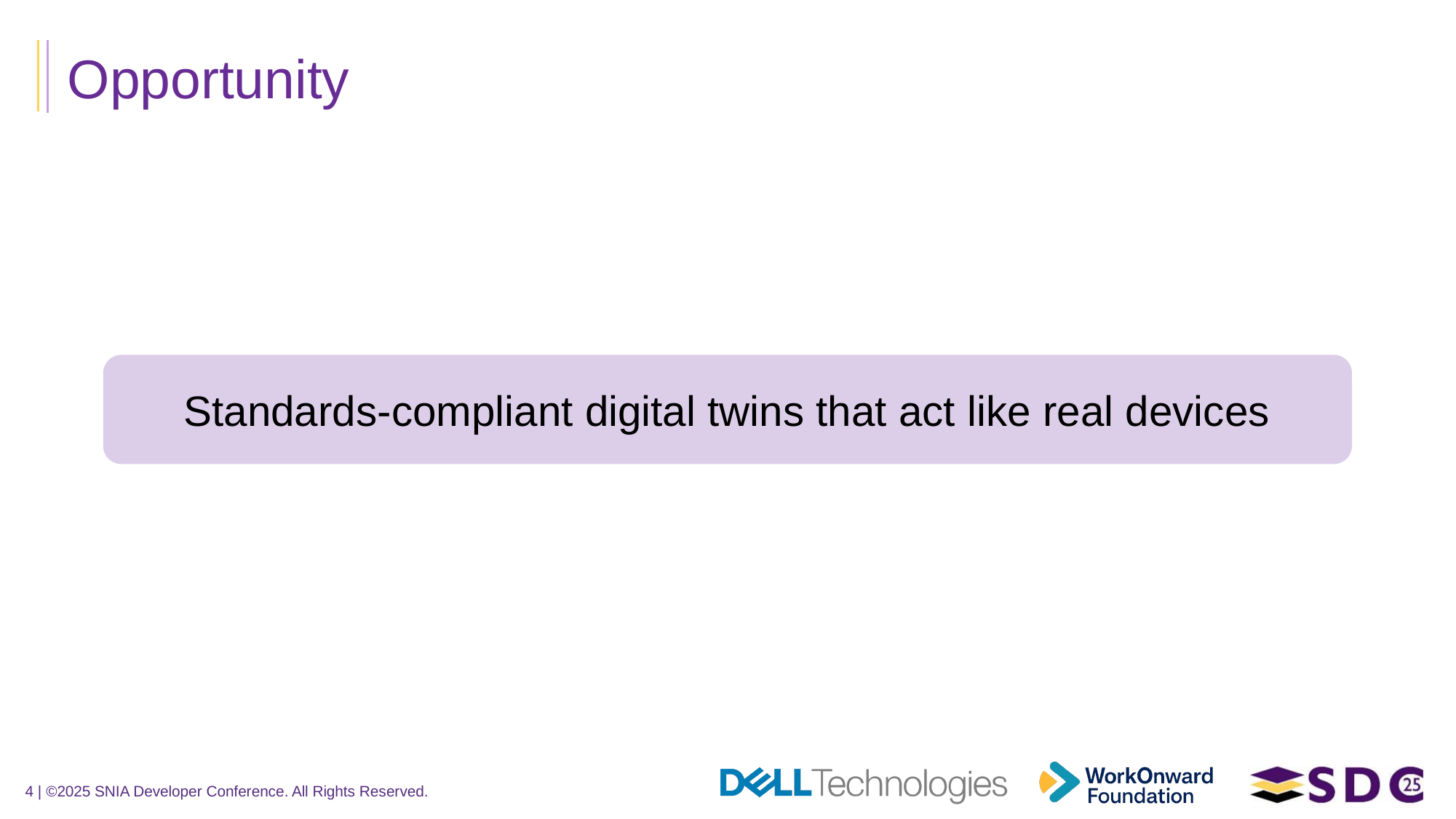

# Opportunity
Standards-compliant digital twins that act like real devices